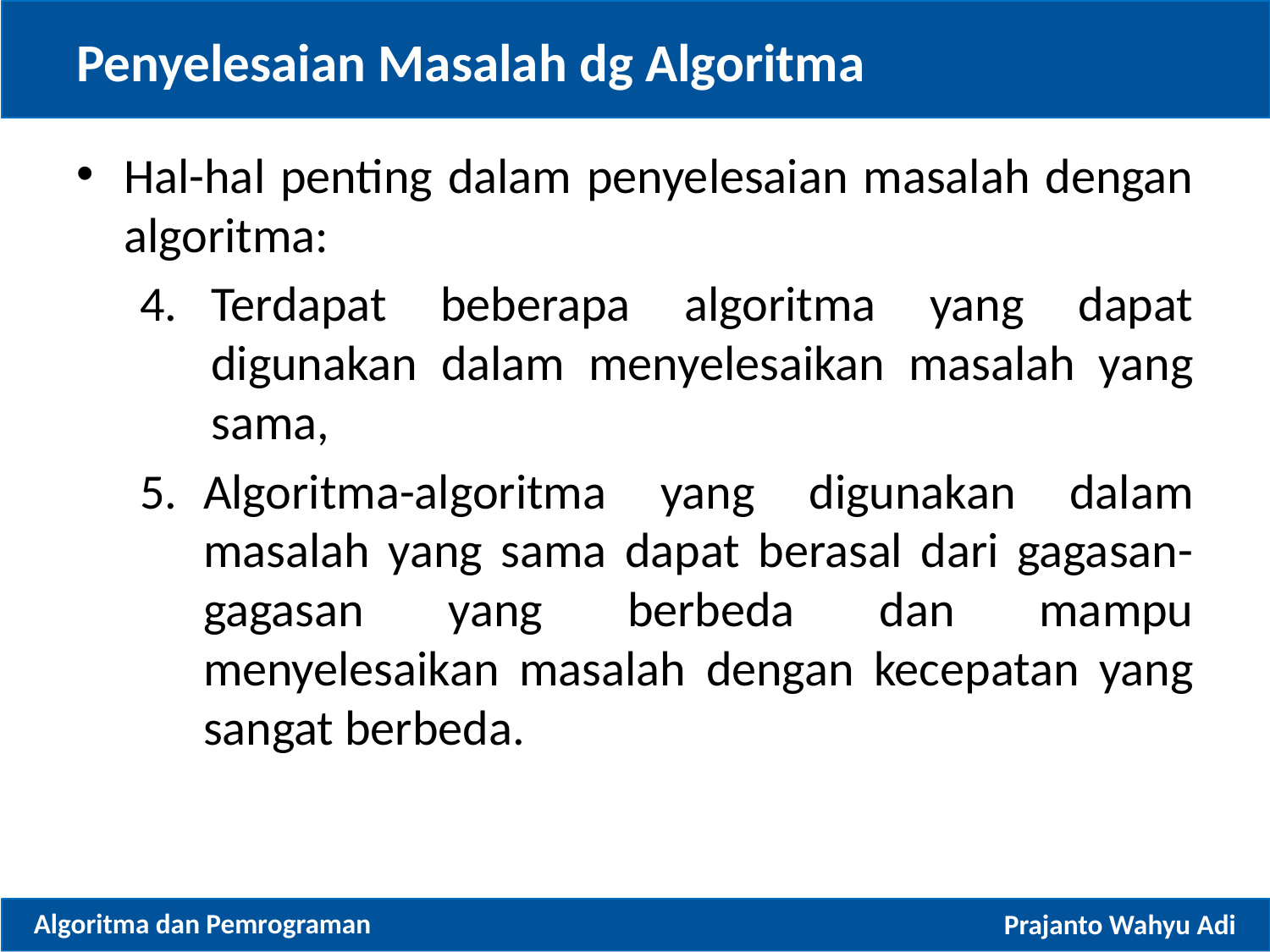

# Penyelesaian Masalah dg Algoritma
Hal-hal penting dalam penyelesaian masalah dengan algoritma:
Terdapat beberapa algoritma yang dapat digunakan dalam menyelesaikan masalah yang sama,
Algoritma-algoritma yang digunakan dalam masalah yang sama dapat berasal dari gagasan-gagasan yang berbeda dan mampu menyelesaikan masalah dengan kecepatan yang sangat berbeda.